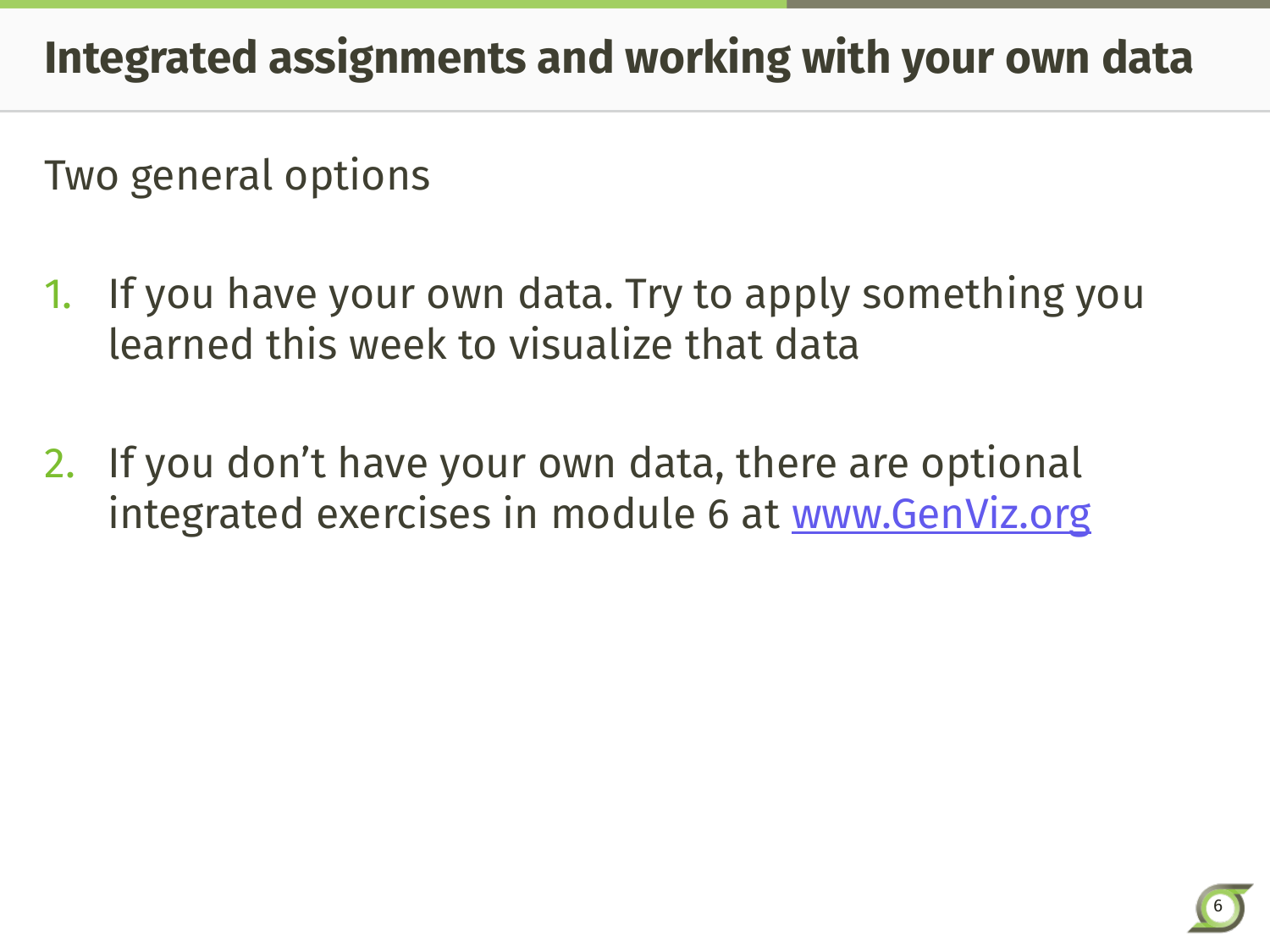

# Integrated assignments and working with your own data
Two general options

If you have your own data. Try to apply something you learned this week to visualize that data

If you don’t have your own data, there are optional integrated exercises in module 6 at www.GenViz.org